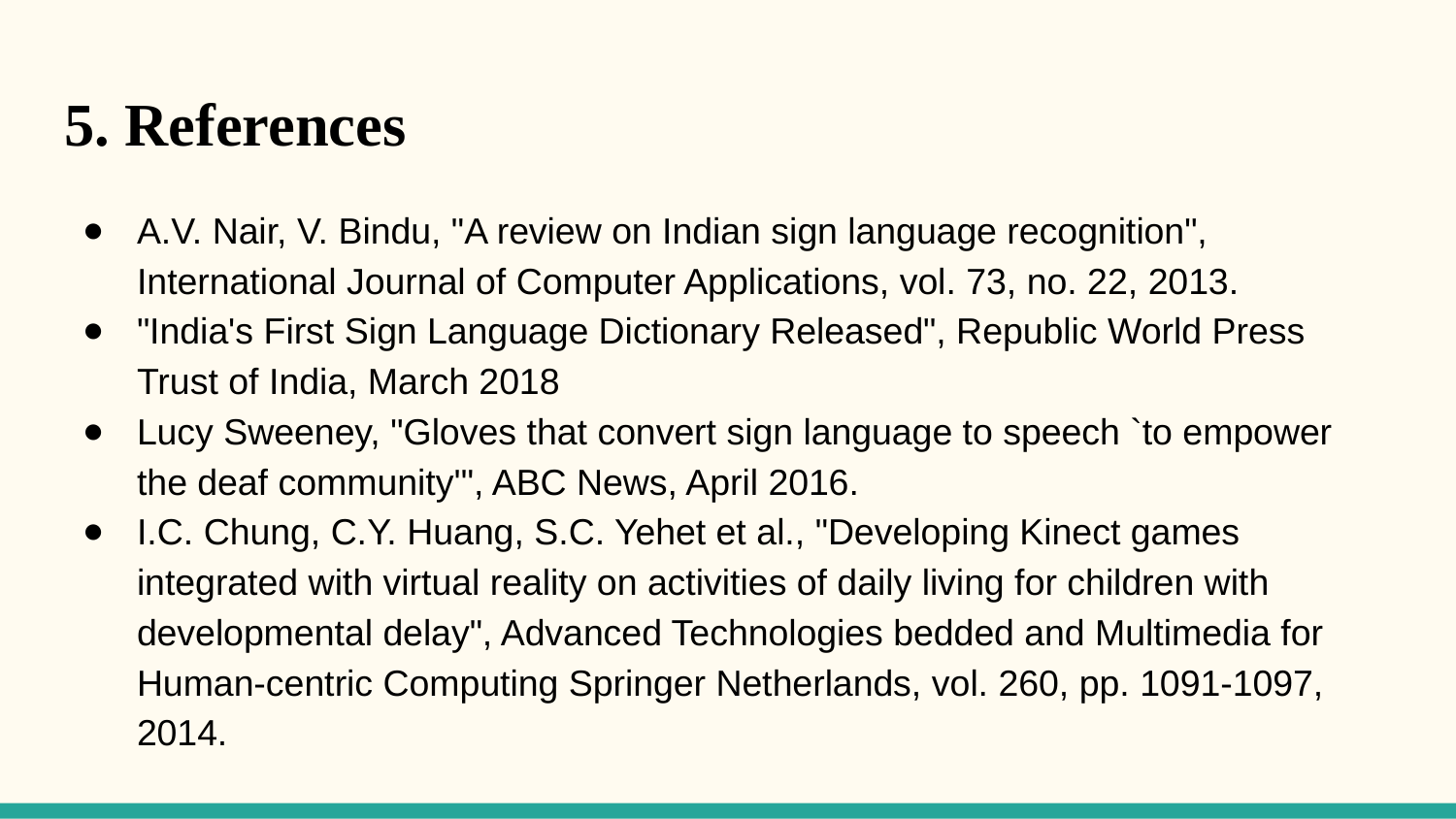

# 5. References
A.V. Nair, V. Bindu, "A review on Indian sign language recognition", International Journal of Computer Applications, vol. 73, no. 22, 2013.
"India's First Sign Language Dictionary Released", Republic World Press Trust of India, March 2018
Lucy Sweeney, "Gloves that convert sign language to speech `to empower the deaf community'", ABC News, April 2016.
I.C. Chung, C.Y. Huang, S.C. Yehet et al., "Developing Kinect games integrated with virtual reality on activities of daily living for children with developmental delay", Advanced Technologies bedded and Multimedia for Human-centric Computing Springer Netherlands, vol. 260, pp. 1091-1097, 2014.